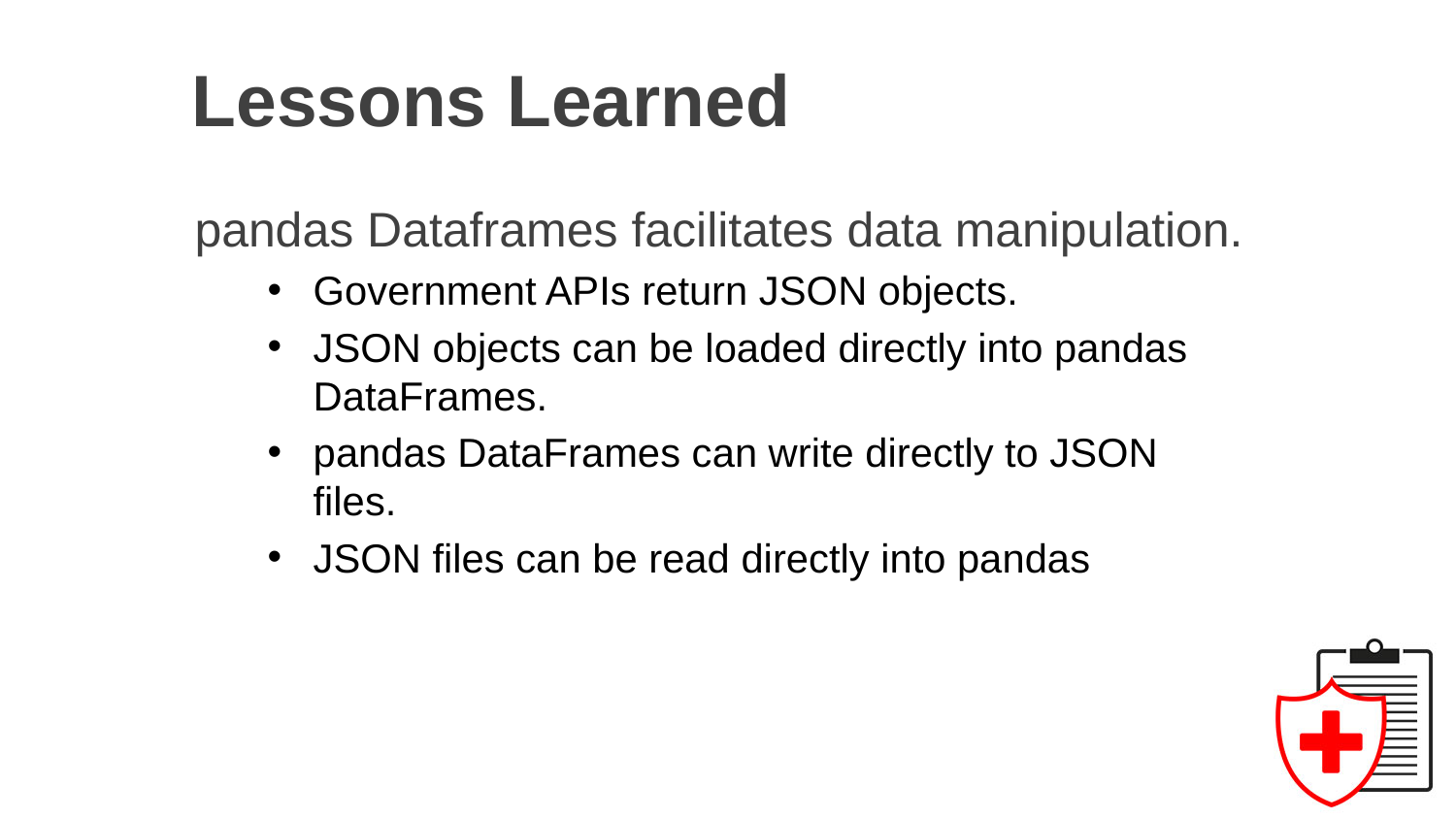

# Lessons Learned
pandas Dataframes facilitates data manipulation.
Government APIs return JSON objects.
JSON objects can be loaded directly into pandas DataFrames.
pandas DataFrames can write directly to JSON       files.
JSON files can be read directly into pandas